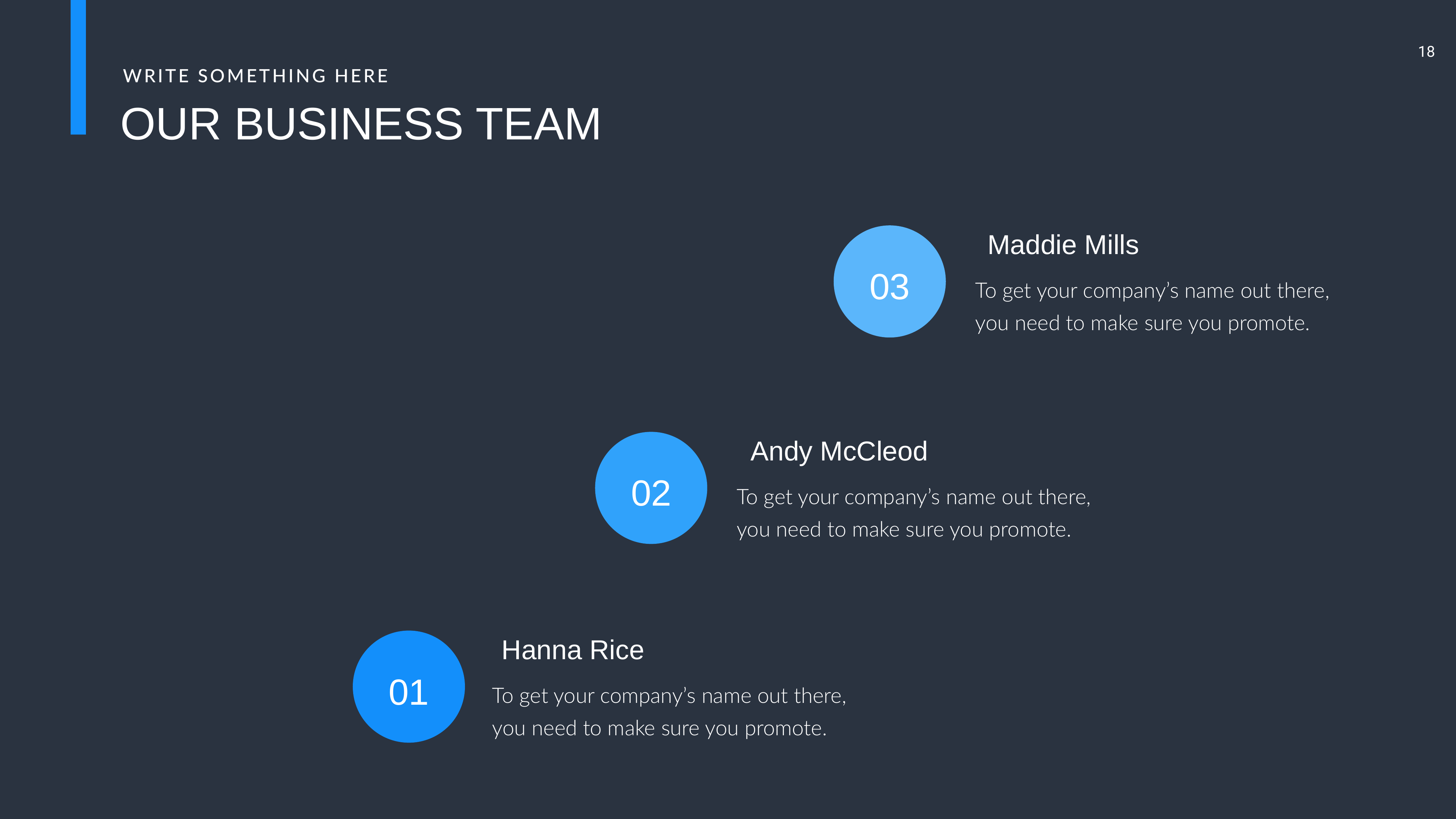

WRITE SOMETHING HERE
OUR BUSINESS TEAM

Maddie Mills

03
To get your company’s name out there, you need to make sure you promote.

Andy McCleod

02
To get your company’s name out there, you need to make sure you promote.

Hanna Rice

01
To get your company’s name out there, you need to make sure you promote.